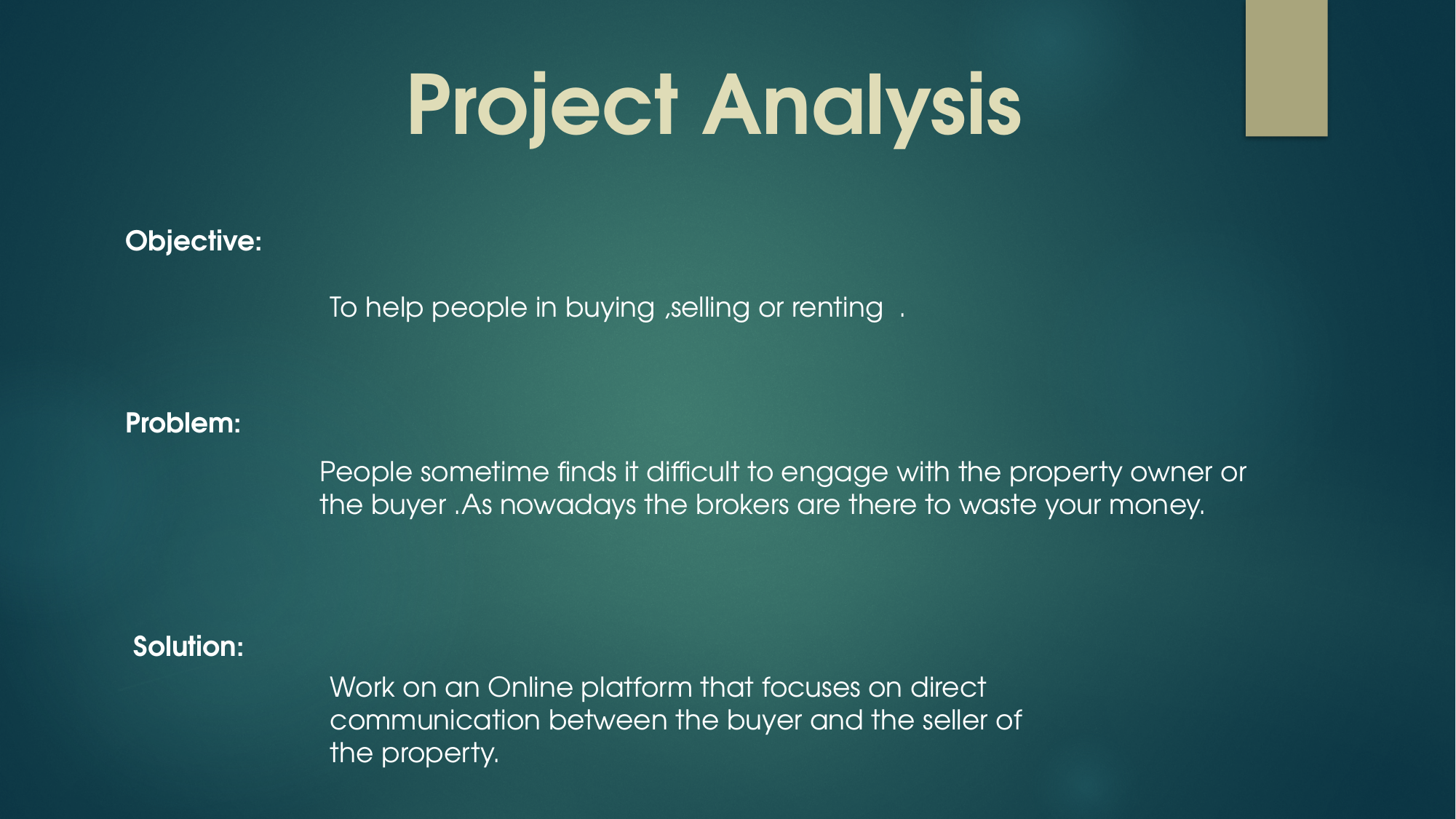

# Project Analysis
Objective:
To help people in buying ,selling or renting  .
Problem:
People sometime finds it difficult to engage with the property owner or the buyer .As nowadays the brokers are there to waste your money.
Solution:
Work on an Online platform that focuses on direct communication between the buyer and the seller of the property.